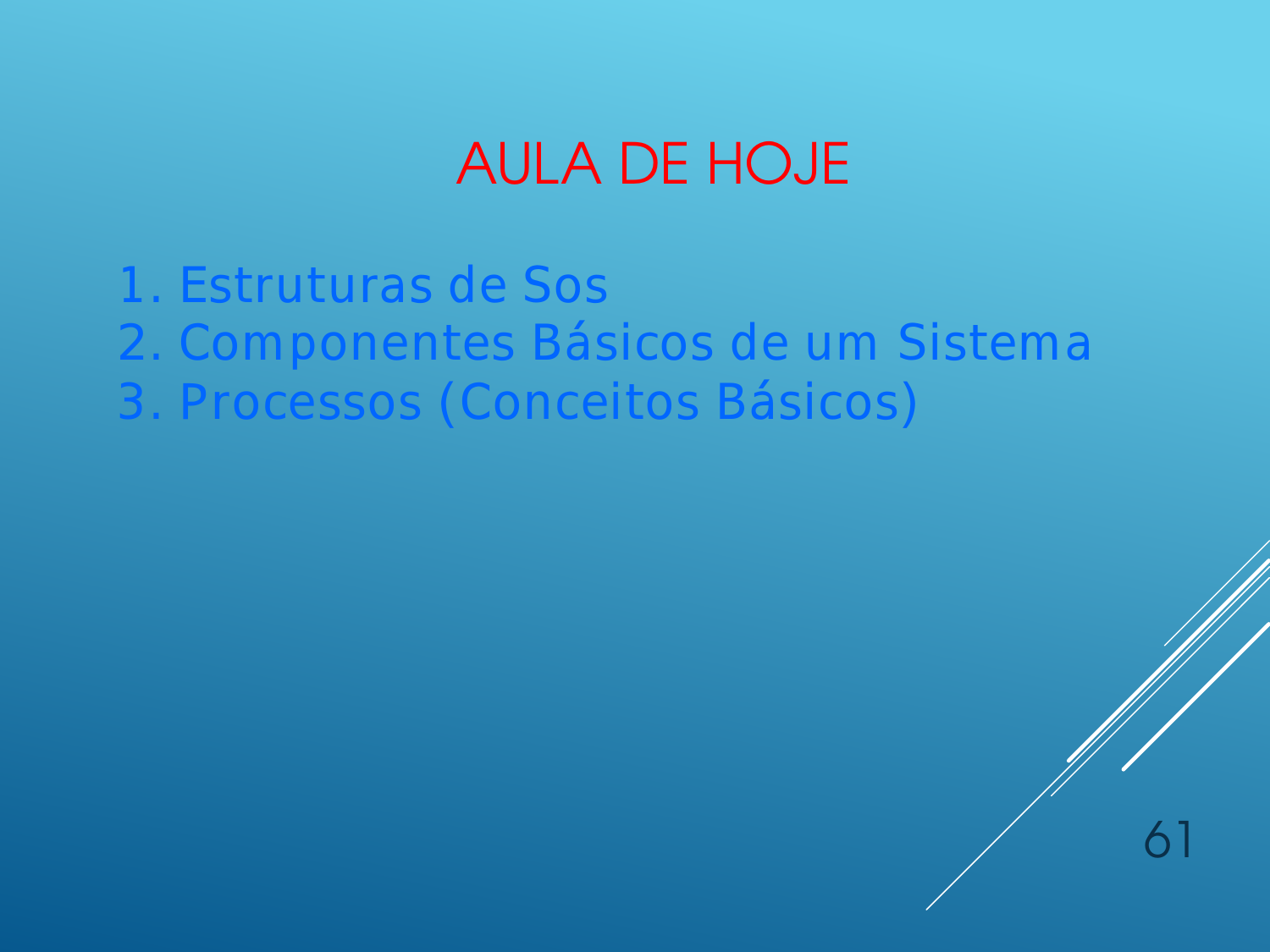

# Aula de Hoje
Estruturas de Sos
Componentes Básicos de um Sistema
Processos (Conceitos Básicos)
61